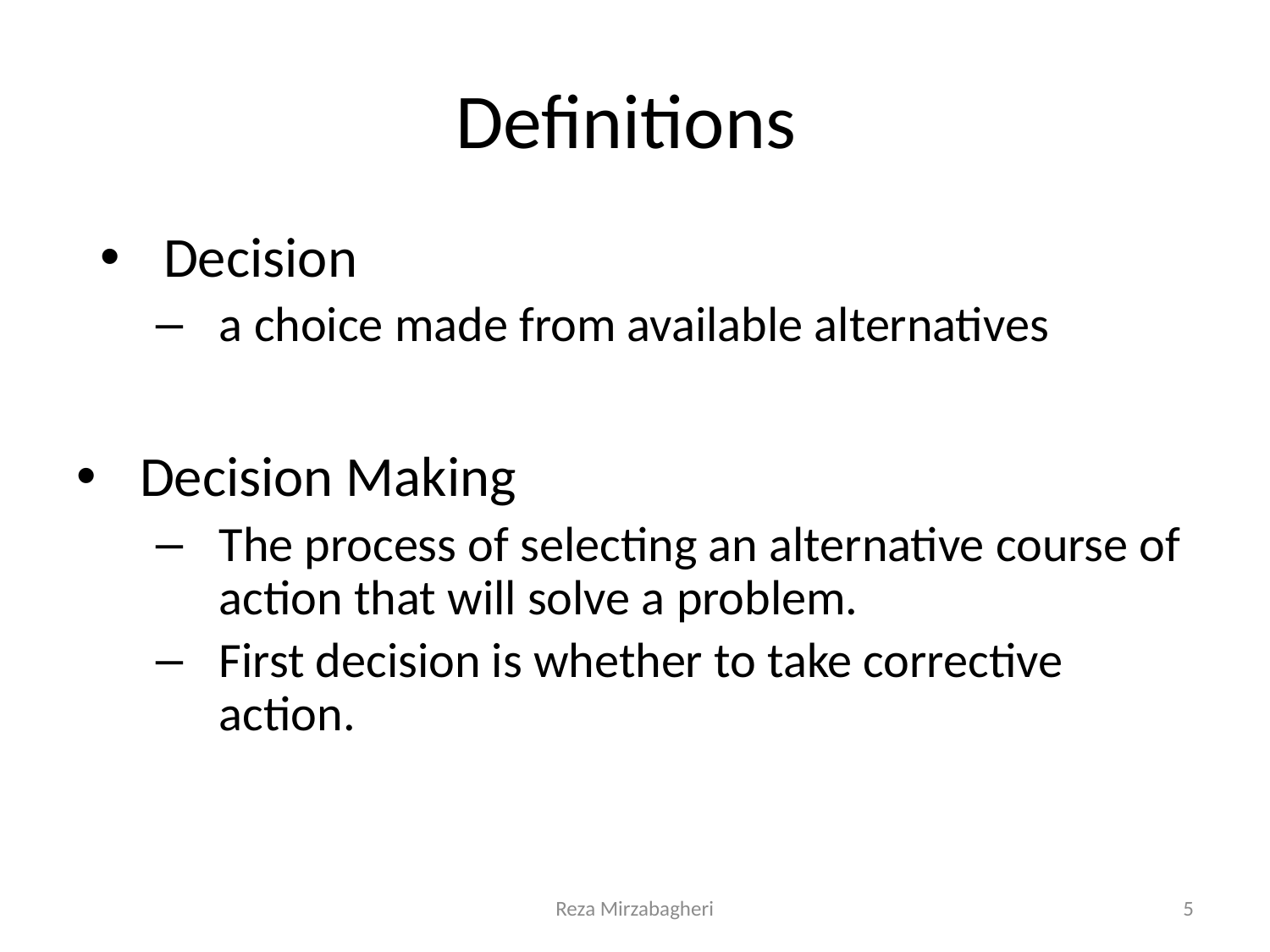

# Definitions
Decision
a choice made from available alternatives

Decision Making
The process of selecting an alternative course of action that will solve a problem.
First decision is whether to take corrective action.

Reza Mirzabagheri
5